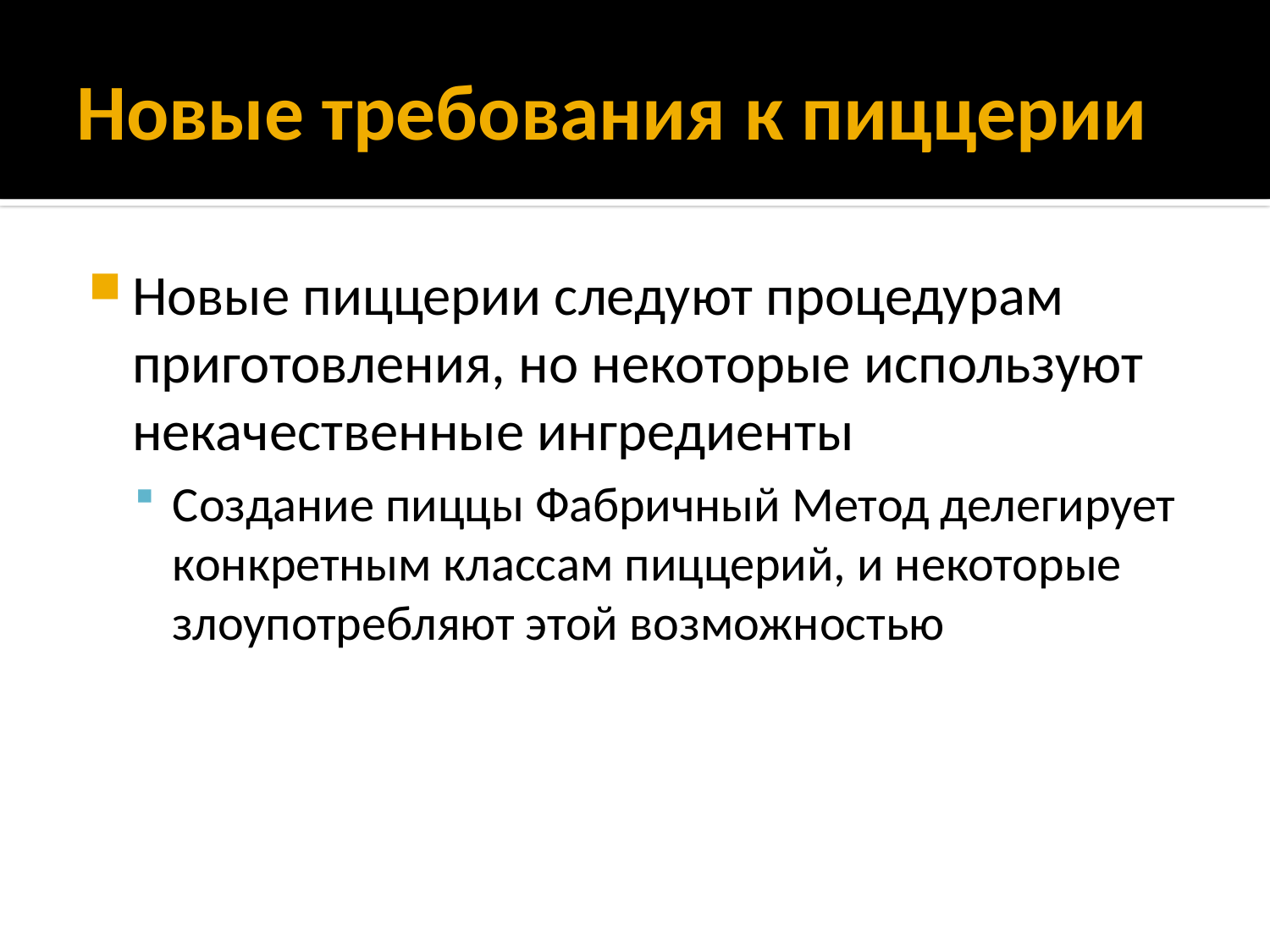

# Новые требования к пиццерии
Новые пиццерии следуют процедурам приготовления, но некоторые используют некачественные ингредиенты
Создание пиццы Фабричный Метод делегирует конкретным классам пиццерий, и некоторые злоупотребляют этой возможностью